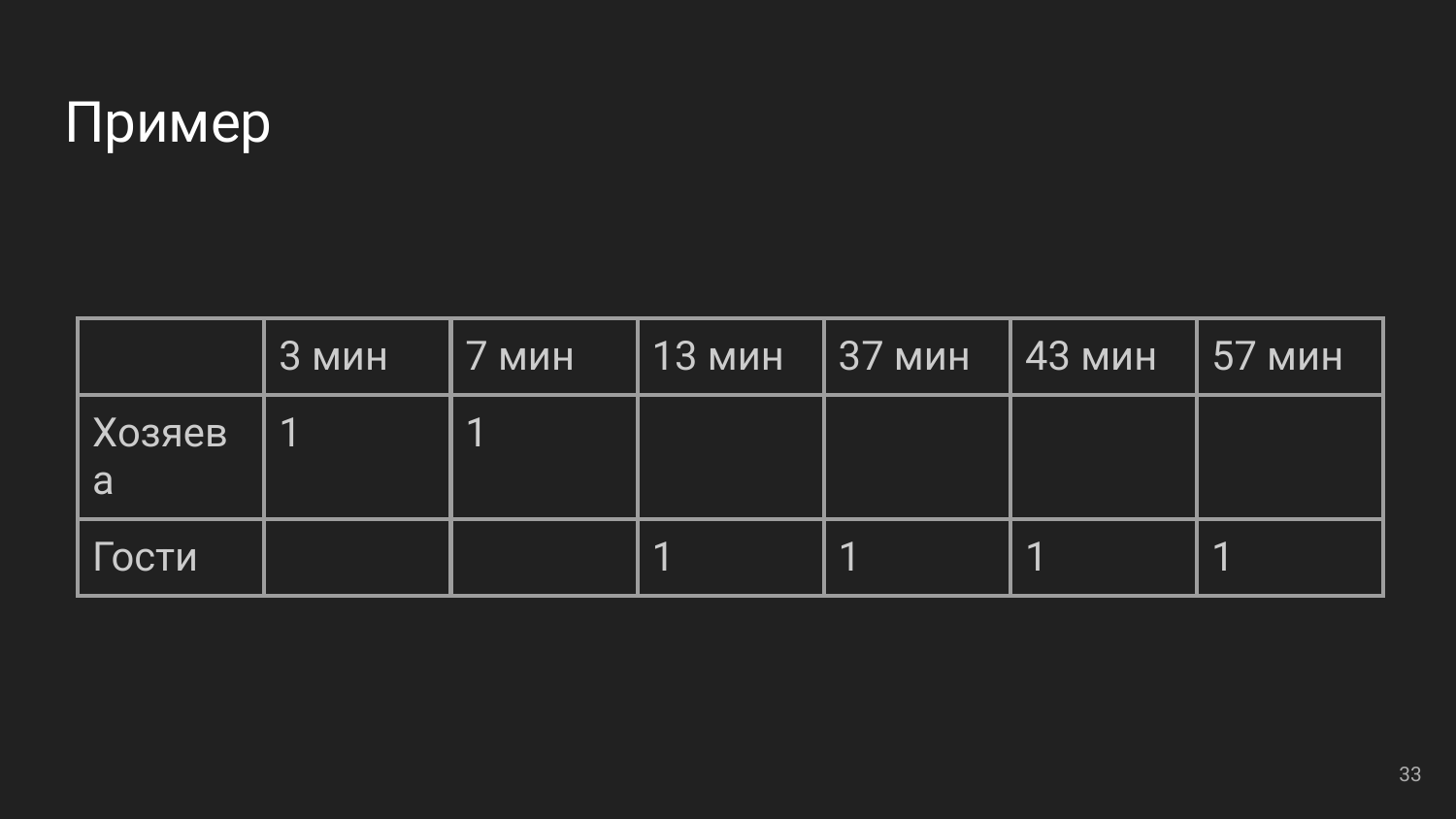

# Пример
|  | 3 мин | 7 мин | 13 мин | 37 мин | 43 мин | 57 мин |
| --- | --- | --- | --- | --- | --- | --- |
| Хозяева | 1 | 1 |  |  |  |  |
| Гости |  |  | 1 | 1 | 1 | 1 |
33